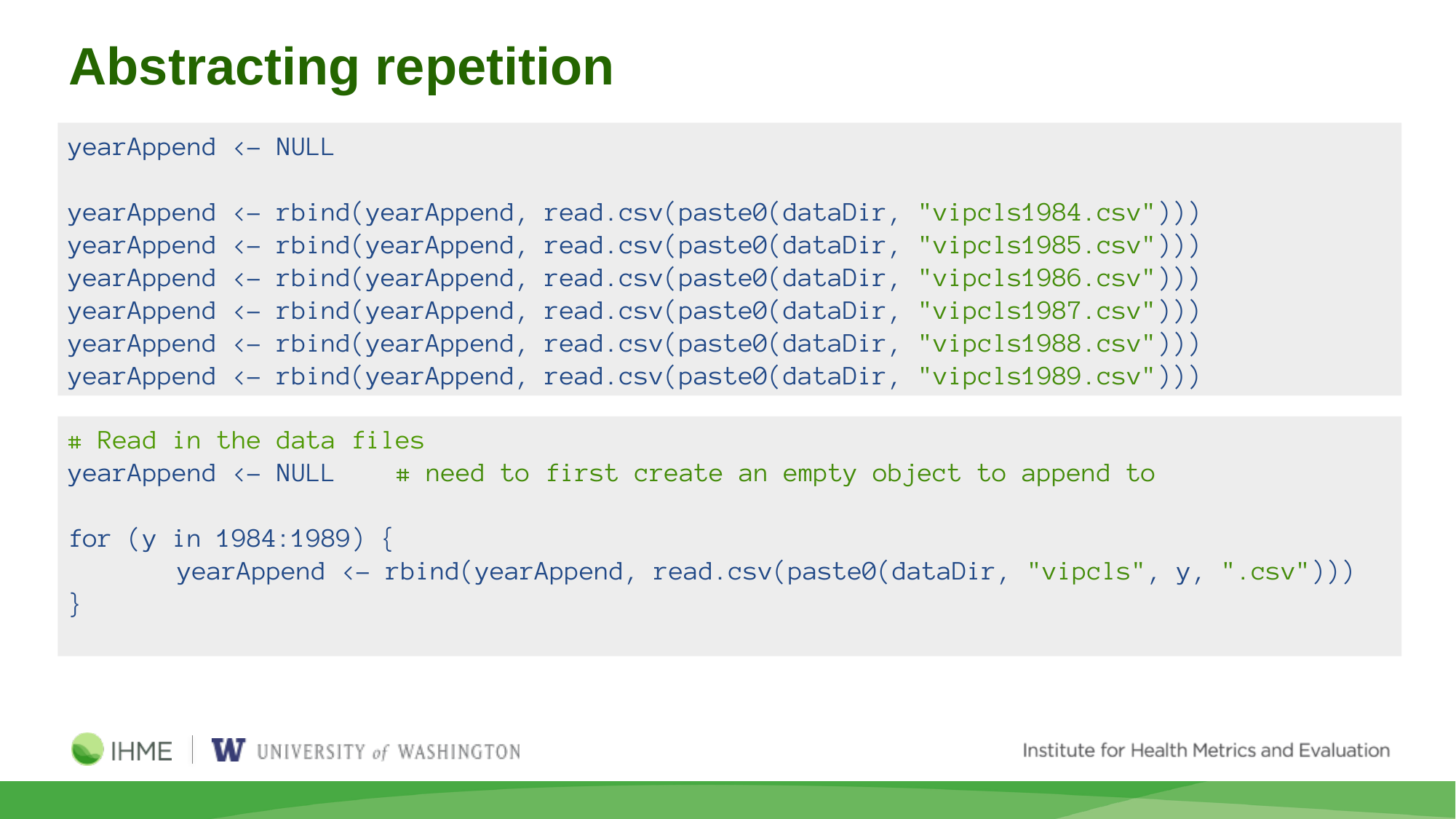

# Abstracting repetition
yearAppend <- NULL

yearAppend <- rbind(yearAppend, read.csv(paste0(dataDir, "vipcls1984.csv")))
yearAppend <- rbind(yearAppend, read.csv(paste0(dataDir, "vipcls1985.csv")))
yearAppend <- rbind(yearAppend, read.csv(paste0(dataDir, "vipcls1986.csv")))
yearAppend <- rbind(yearAppend, read.csv(paste0(dataDir, "vipcls1987.csv")))
yearAppend <- rbind(yearAppend, read.csv(paste0(dataDir, "vipcls1988.csv")))
yearAppend <- rbind(yearAppend, read.csv(paste0(dataDir, "vipcls1989.csv")))
# Read in the data files
yearAppend <- NULL    # need to first create an empty object to append to

for (y in 1984:1989) {
	yearAppend <- rbind(yearAppend, read.csv(paste0(dataDir, "vipcls", y, ".csv")))
}